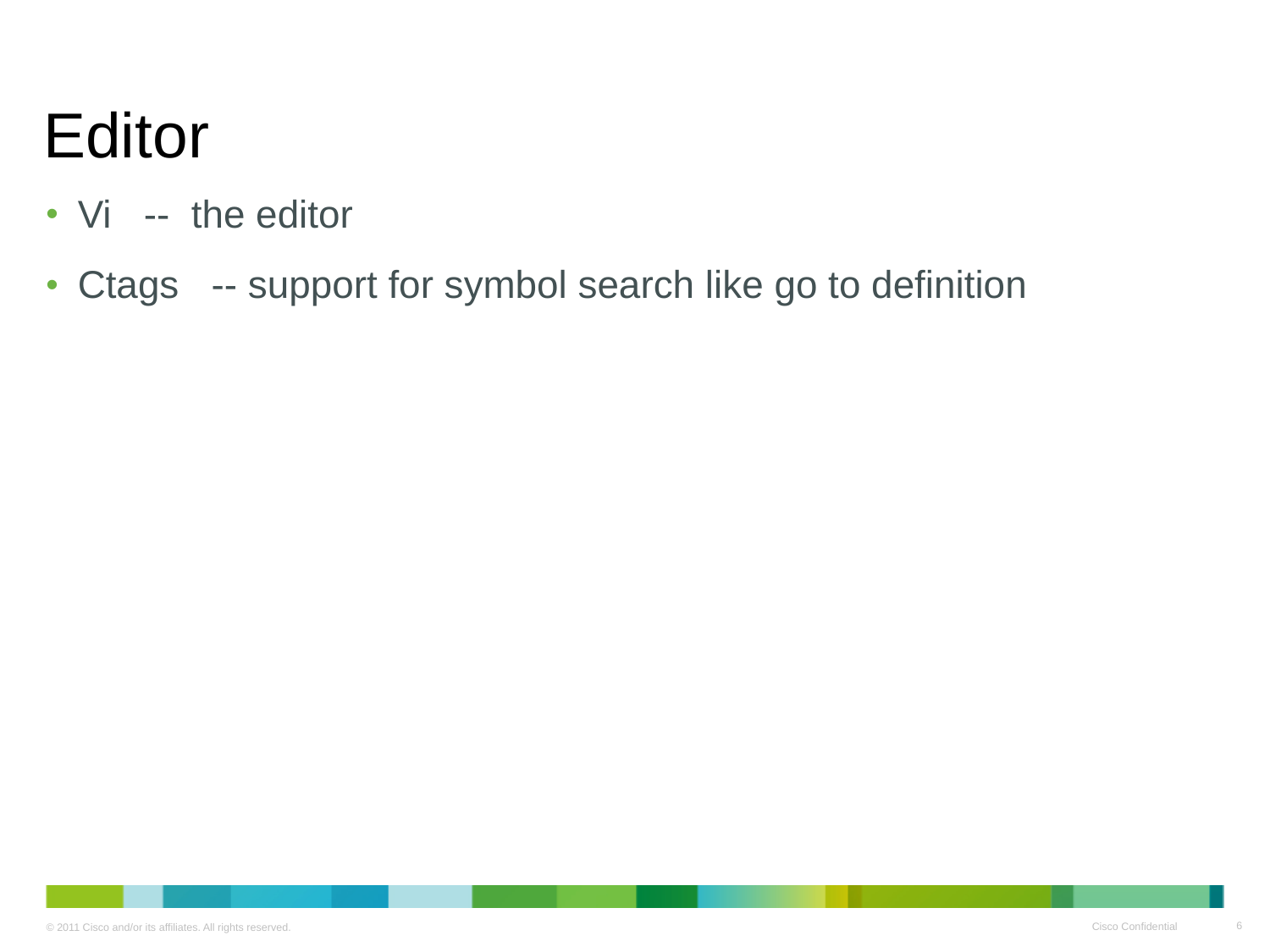

# Editor
Vi   --  the editor
Ctags   -- support for symbol search like go to definition